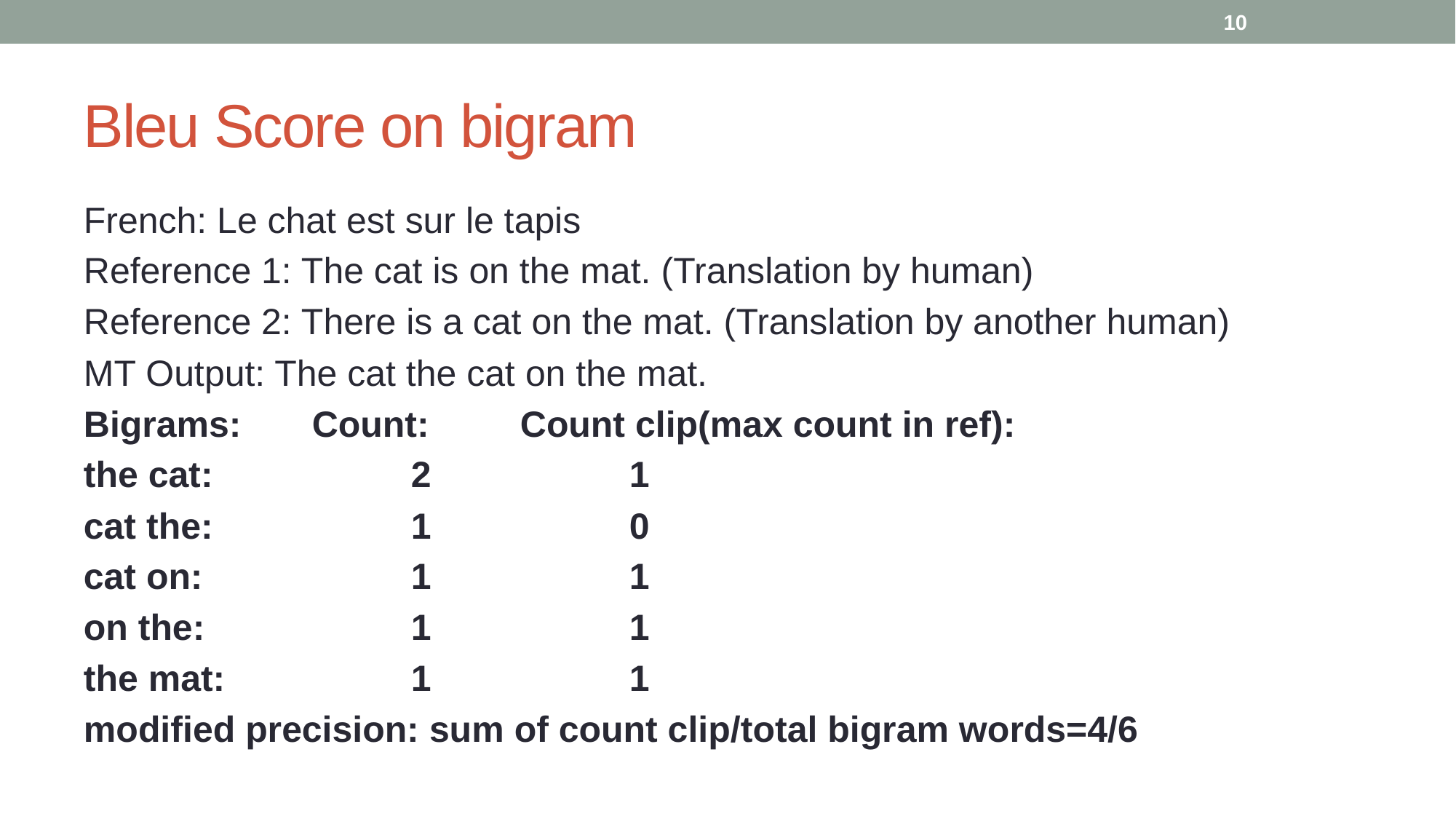

10
# Bleu Score on bigram
French: Le chat est sur le tapis
Reference 1: The cat is on the mat. (Translation by human)
Reference 2: There is a cat on the mat. (Translation by another human)
MT Output: The cat the cat on the mat.
Bigrams:	 Count:	Count clip(max count in ref):
the cat:		2		1
cat the:		1		0
cat on:		1		1
on the:		1		1
the mat:		1		1
modified precision: sum of count clip/total bigram words=4/6